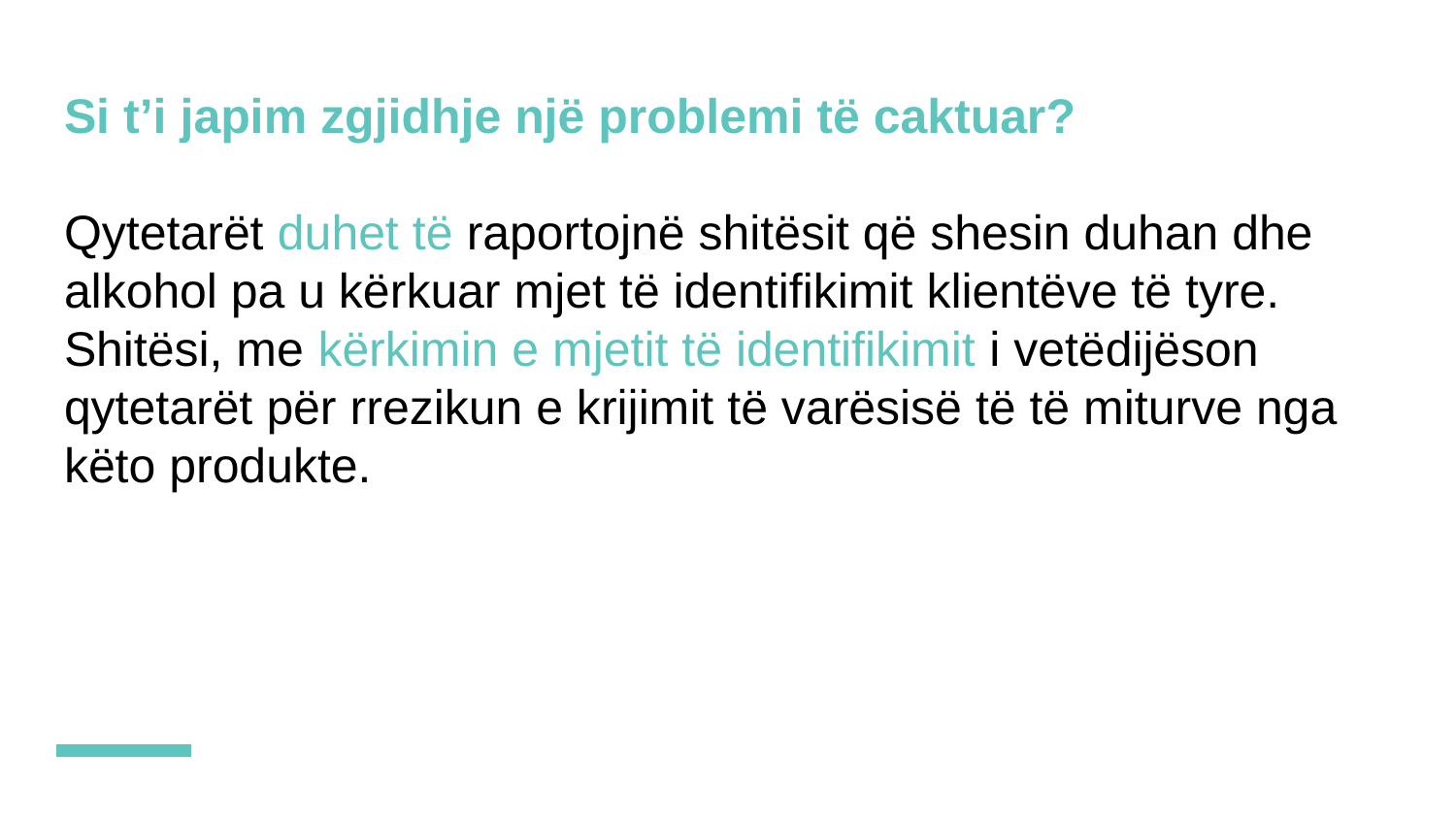

# Si t’i japim zgjidhje një problemi të caktuar? Qytetarët duhet të raportojnë shitësit që shesin duhan dhe alkohol pa u kërkuar mjet të identifikimit klientëve të tyre. Shitësi, me kërkimin e mjetit të identifikimit i vetëdijëson qytetarët për rrezikun e krijimit të varësisë të të miturve nga këto produkte.